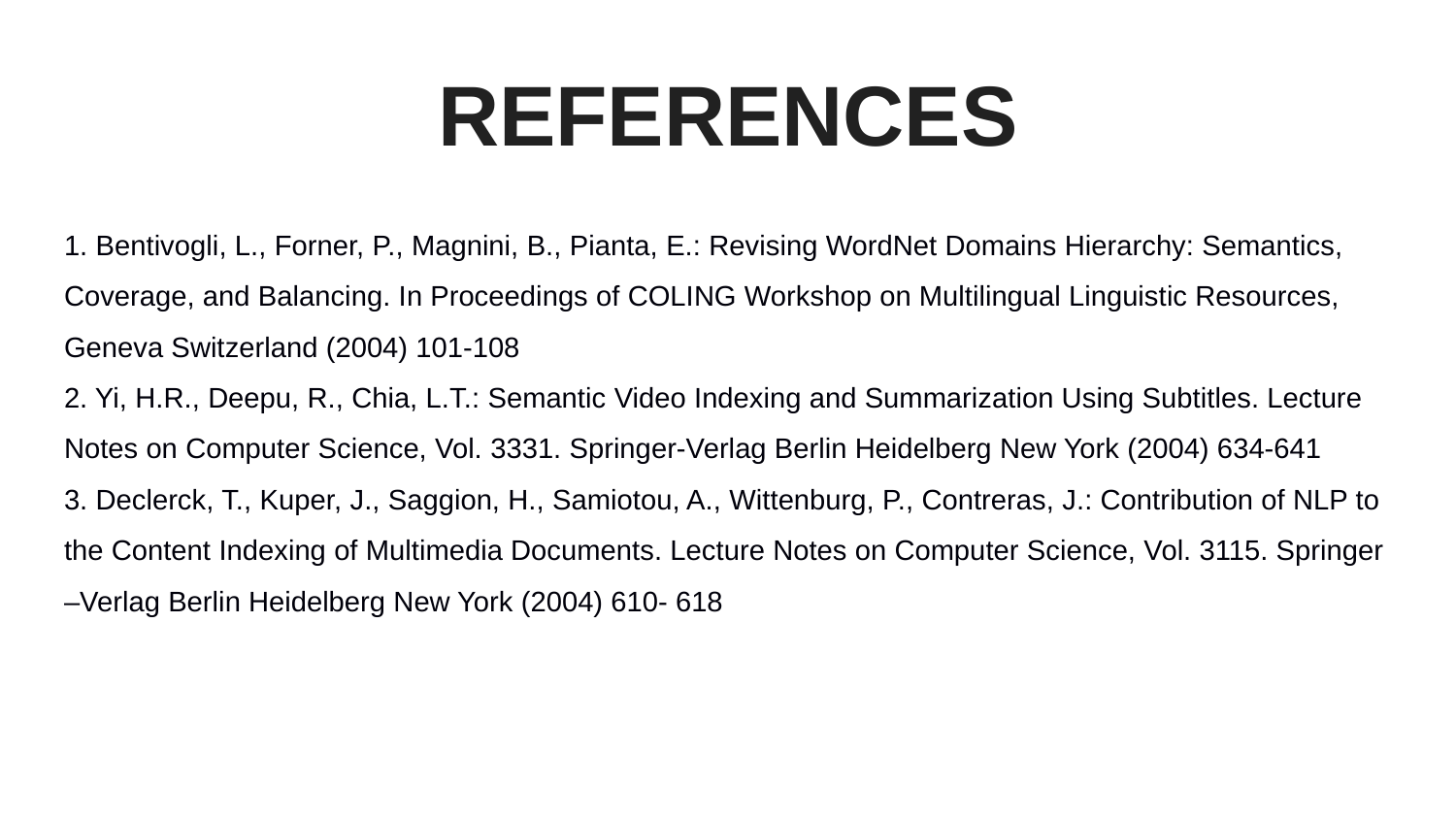

# REFERENCES
1. Bentivogli, L., Forner, P., Magnini, B., Pianta, E.: Revising WordNet Domains Hierarchy: Semantics, Coverage, and Balancing. In Proceedings of COLING Workshop on Multilingual Linguistic Resources, Geneva Switzerland (2004) 101-108
2. Yi, H.R., Deepu, R., Chia, L.T.: Semantic Video Indexing and Summarization Using Subtitles. Lecture Notes on Computer Science, Vol. 3331. Springer-Verlag Berlin Heidelberg New York (2004) 634-641
3. Declerck, T., Kuper, J., Saggion, H., Samiotou, A., Wittenburg, P., Contreras, J.: Contribution of NLP to the Content Indexing of Multimedia Documents. Lecture Notes on Computer Science, Vol. 3115. Springer –Verlag Berlin Heidelberg New York (2004) 610- 618